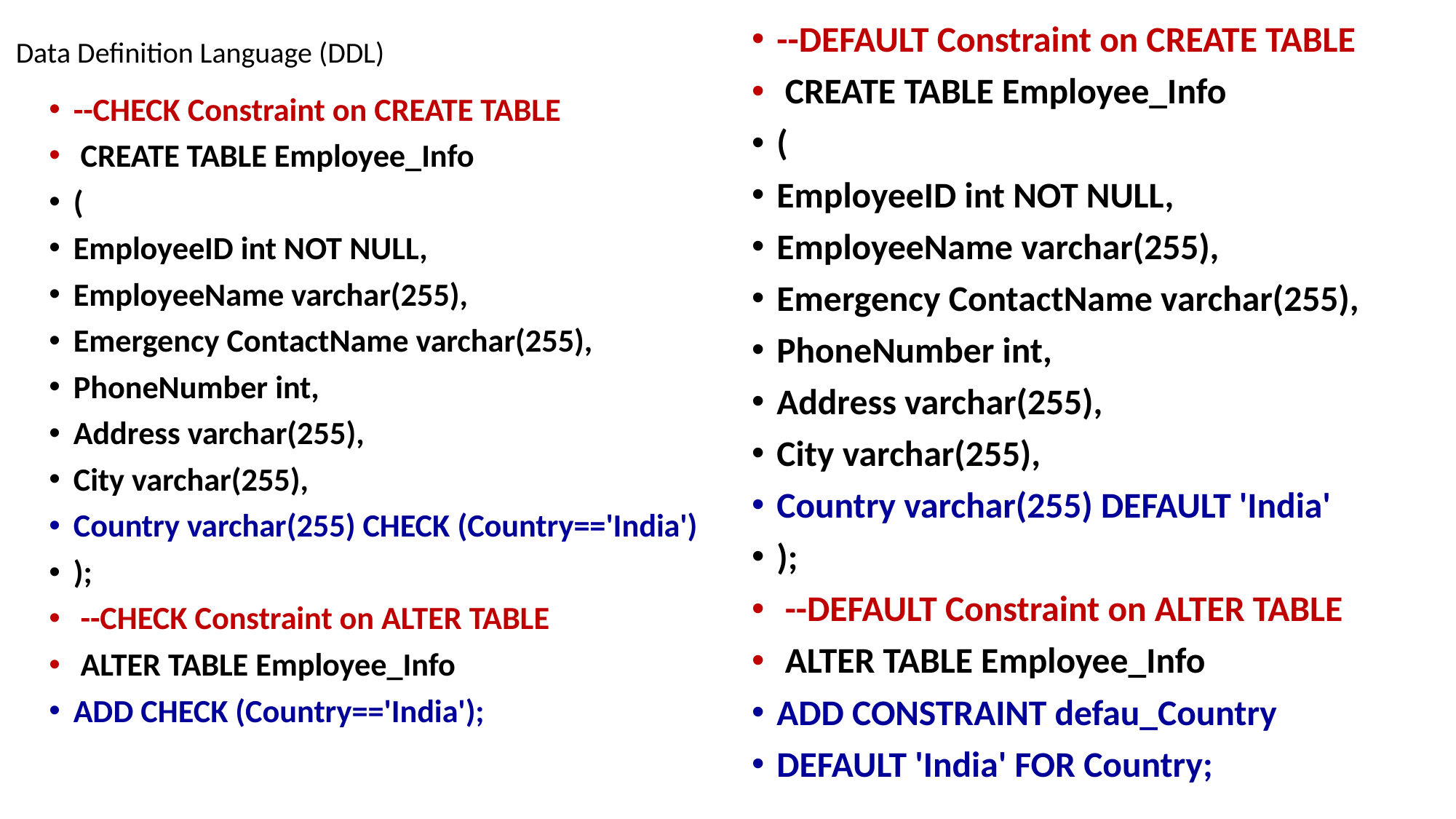

--DEFAULT Constraint on CREATE TABLE
 CREATE TABLE Employee_Info
(
EmployeeID int NOT NULL,
EmployeeName varchar(255),
Emergency ContactName varchar(255),
PhoneNumber int,
Address varchar(255),
City varchar(255),
Country varchar(255) DEFAULT 'India'
);
 --DEFAULT Constraint on ALTER TABLE
 ALTER TABLE Employee_Info
ADD CONSTRAINT defau_Country
DEFAULT 'India' FOR Country;
# Data Definition Language (DDL)
--CHECK Constraint on CREATE TABLE
 CREATE TABLE Employee_Info
(
EmployeeID int NOT NULL,
EmployeeName varchar(255),
Emergency ContactName varchar(255),
PhoneNumber int,
Address varchar(255),
City varchar(255),
Country varchar(255) CHECK (Country=='India')
);
 --CHECK Constraint on ALTER TABLE
 ALTER TABLE Employee_Info
ADD CHECK (Country=='India');